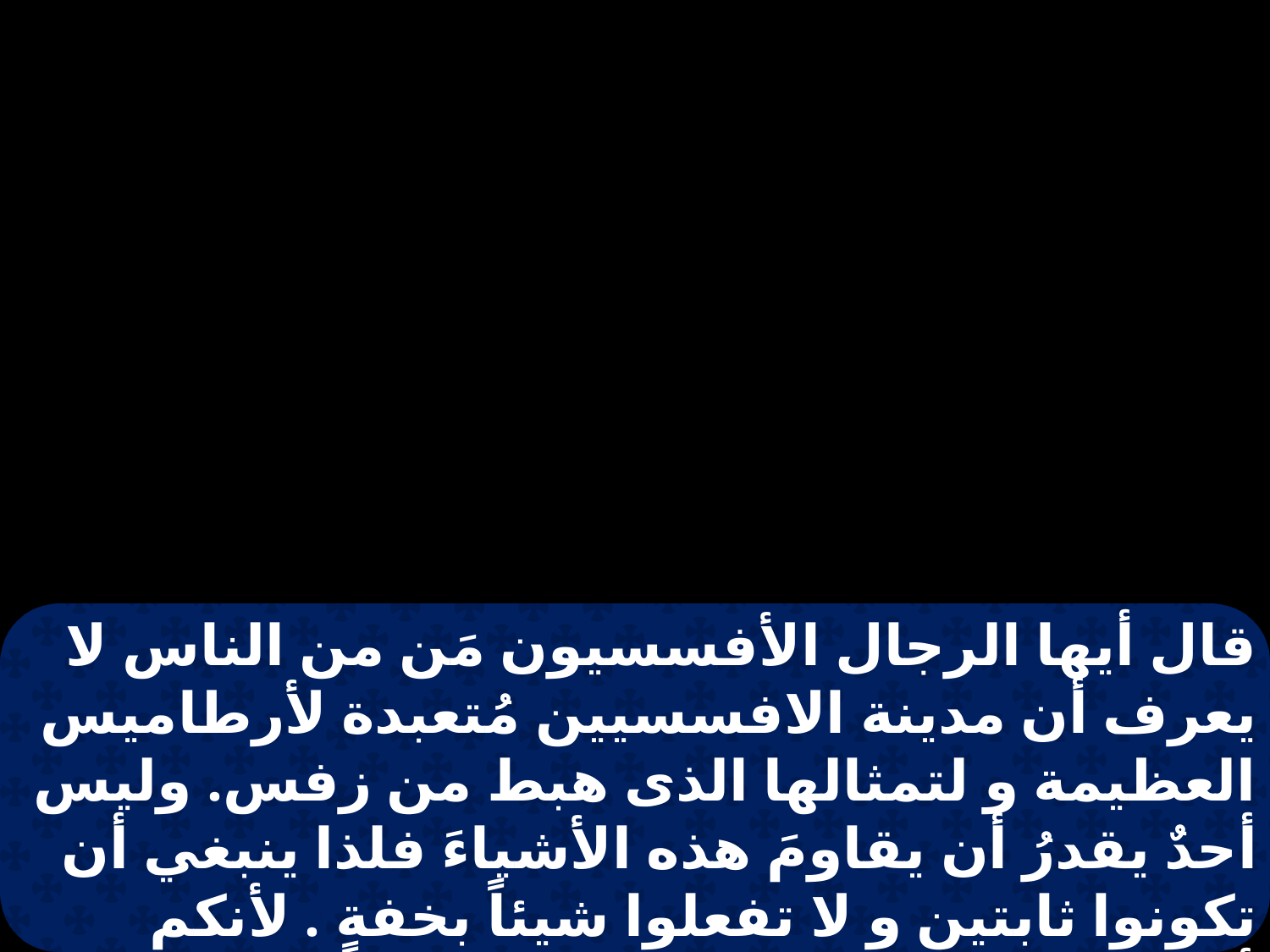

قال أيها الرجال الأفسسيون مَن من الناس لا يعرف أن مدينة الافسسيين مُتعبدة لأرطاميس العظيمة و لتمثالها الذى هبط من زفس. وليس أحدٌ يقدرُ أن يقاومَ هذه الأشياءَ فلذا ينبغي أن تكونوا ثابتين و لا تفعلوا شيئاً بخفةٍ . لأنكم أتيتم بهذين الرجلين إلى هنا و هما ليسا سارقي هياكل و لا مُجدفين على آلهتكم .